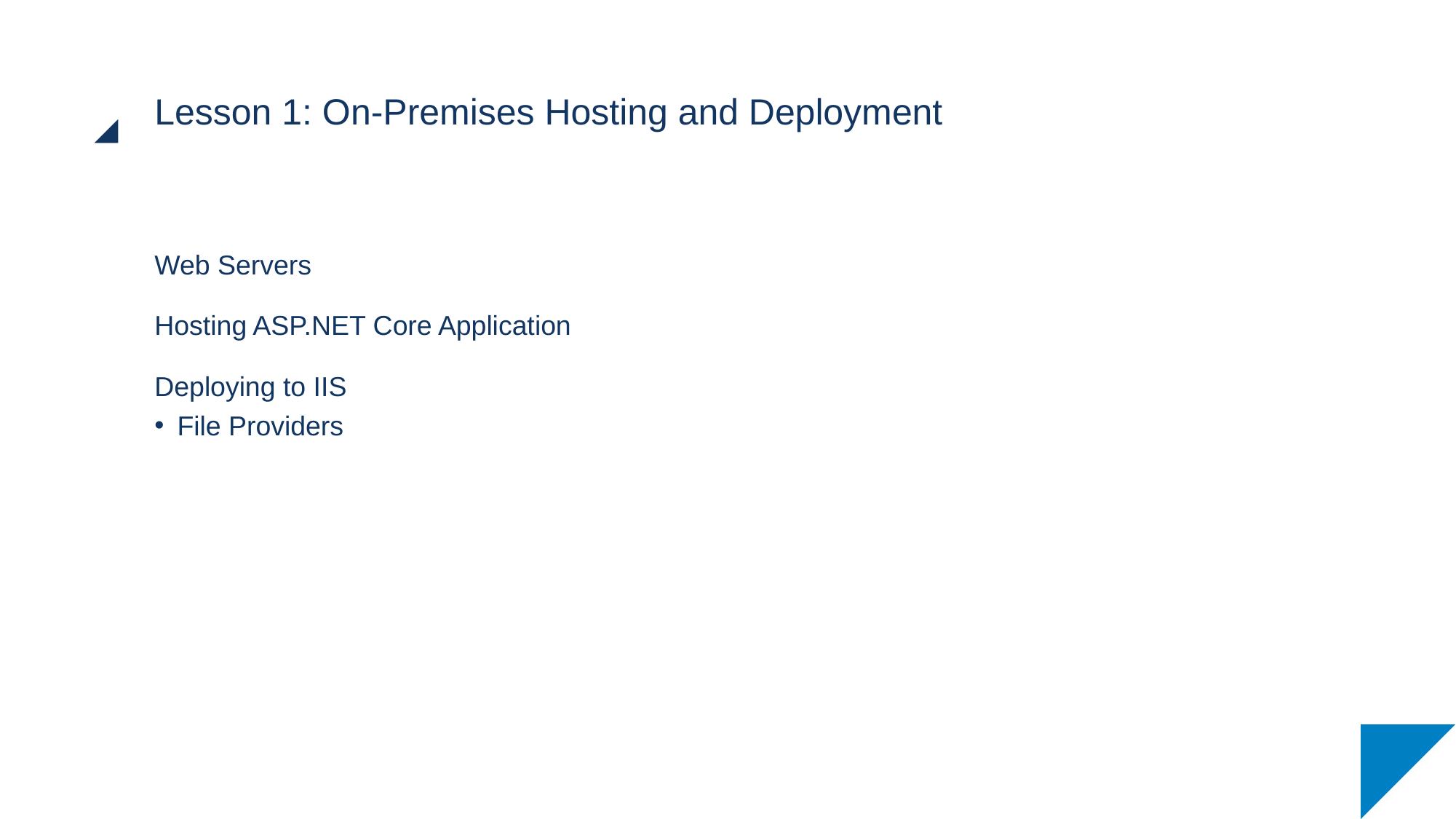

# Lesson 1: On-Premises Hosting and Deployment
Web Servers
Hosting ASP.NET Core Application
Deploying to IIS
File Providers